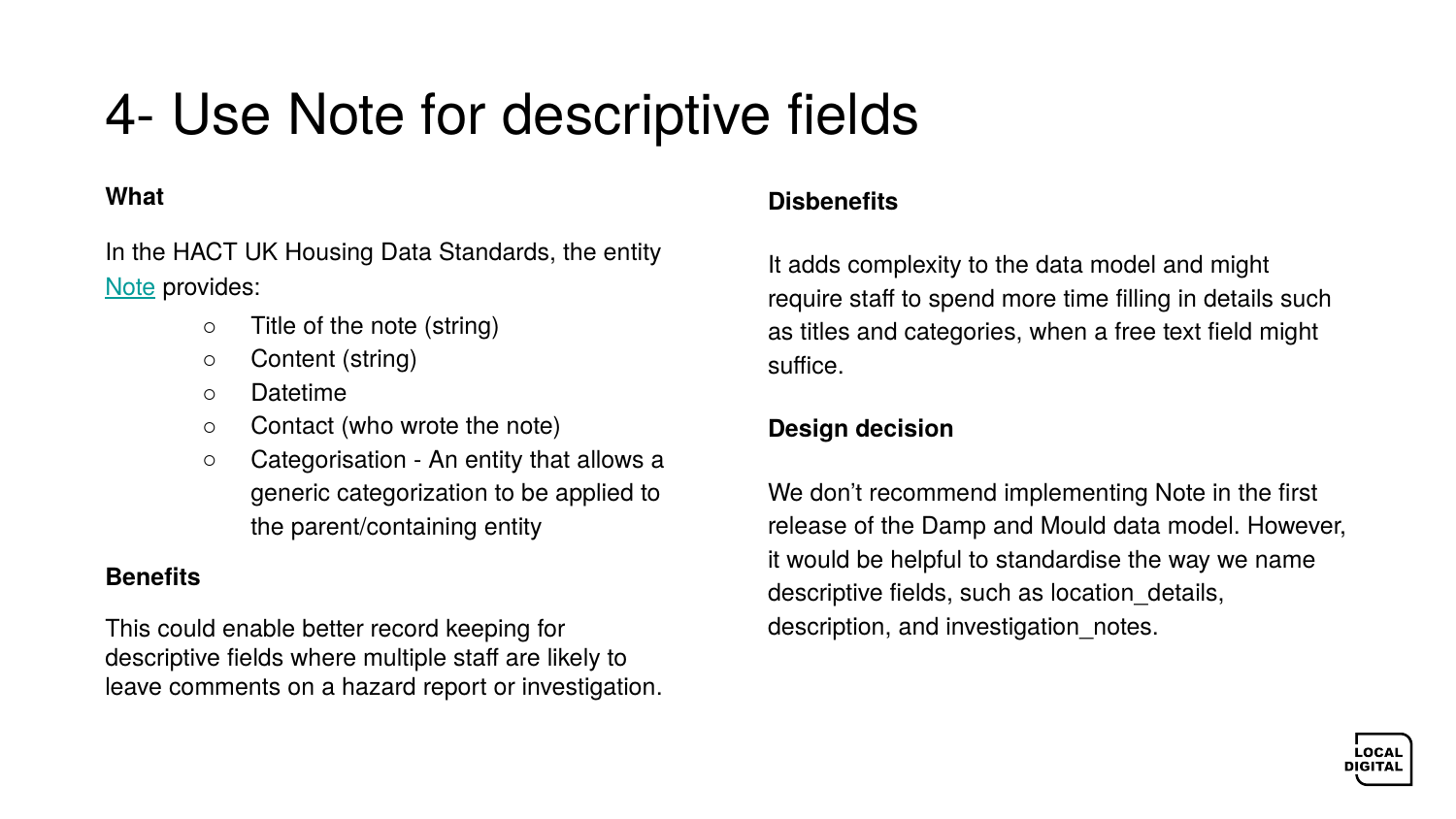

# 4- Use Note for descriptive fields
What
In the HACT UK Housing Data Standards, the entity Note provides:
Title of the note (string)
Content (string)
Datetime
Contact (who wrote the note)
Categorisation - An entity that allows a generic categorization to be applied to the parent/containing entity
Benefits
This could enable better record keeping for descriptive fields where multiple staff are likely to leave comments on a hazard report or investigation.

Disbenefits
It adds complexity to the data model and might require staff to spend more time filling in details such as titles and categories, when a free text field might suffice.
Design decision
We don’t recommend implementing Note in the first release of the Damp and Mould data model. However, it would be helpful to standardise the way we name descriptive fields, such as location_details, description, and investigation_notes.